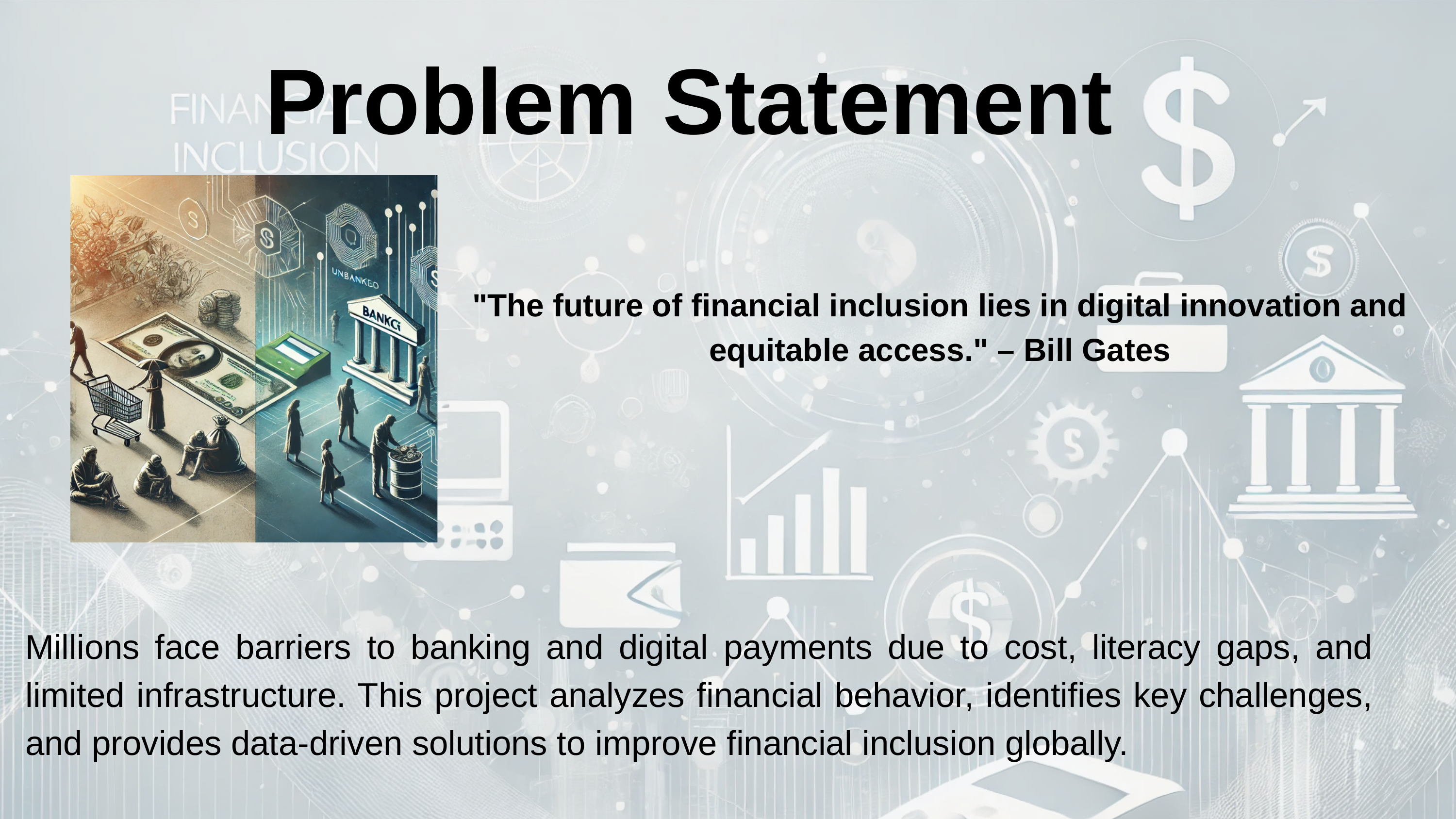

Problem Statement

"The future of financial inclusion lies in digital innovation and equitable access." – Bill Gates

Millions face barriers to banking and digital payments due to cost, literacy gaps, and limited infrastructure. This project analyzes financial behavior, identifies key challenges, and provides data-driven solutions to improve financial inclusion globally.